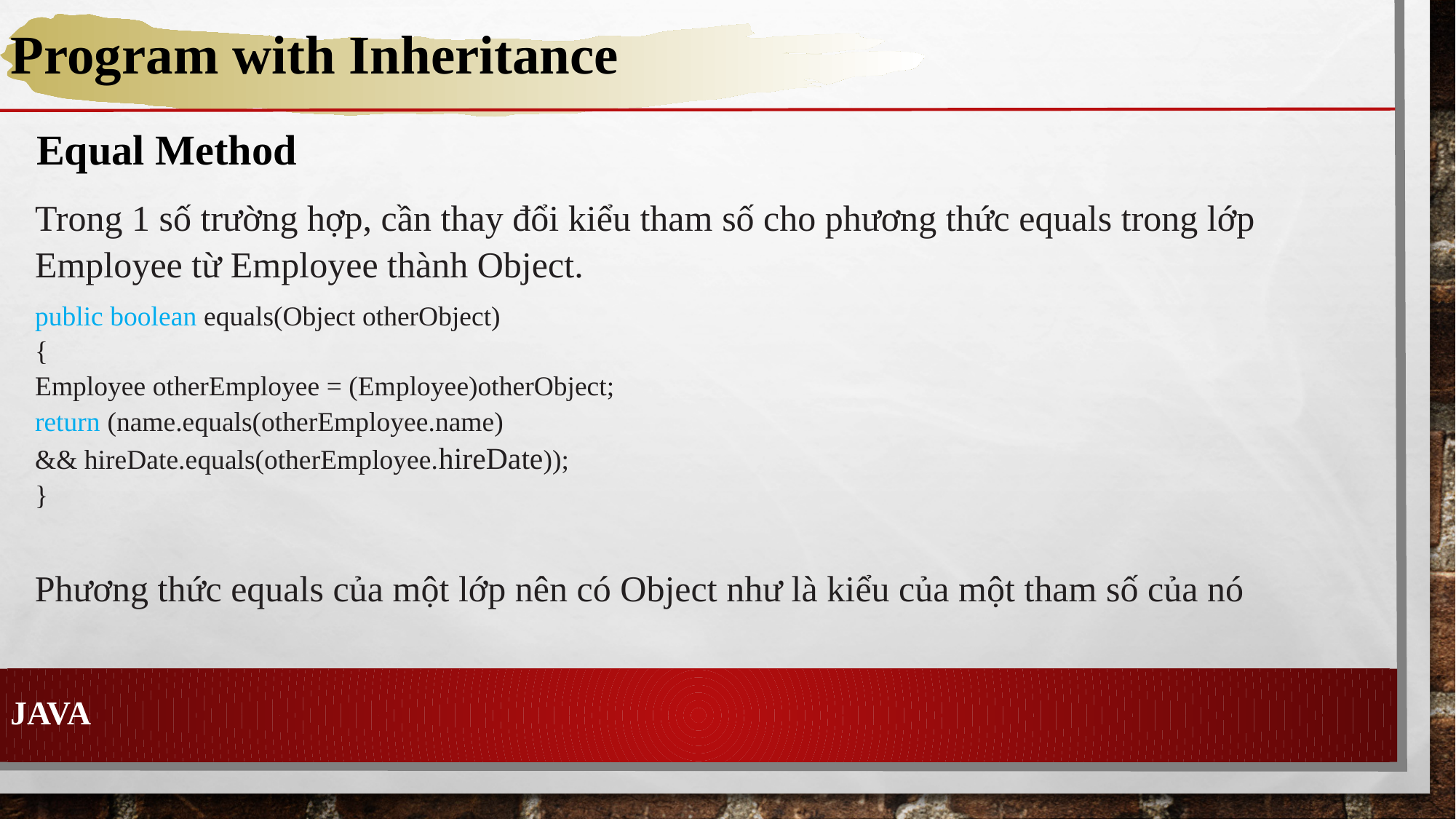

Program with Inheritance
Equal Method
Trong 1 số trường hợp, cần thay đổi kiểu tham số cho phương thức equals trong lớp Employee từ Employee thành Object.
public boolean equals(Object otherObject)
{
Employee otherEmployee = (Employee)otherObject;
return (name.equals(otherEmployee.name)
&& hireDate.equals(otherEmployee.hireDate));
}
Phương thức equals của một lớp nên có Object như là kiểu của một tham số của nó
JAVA